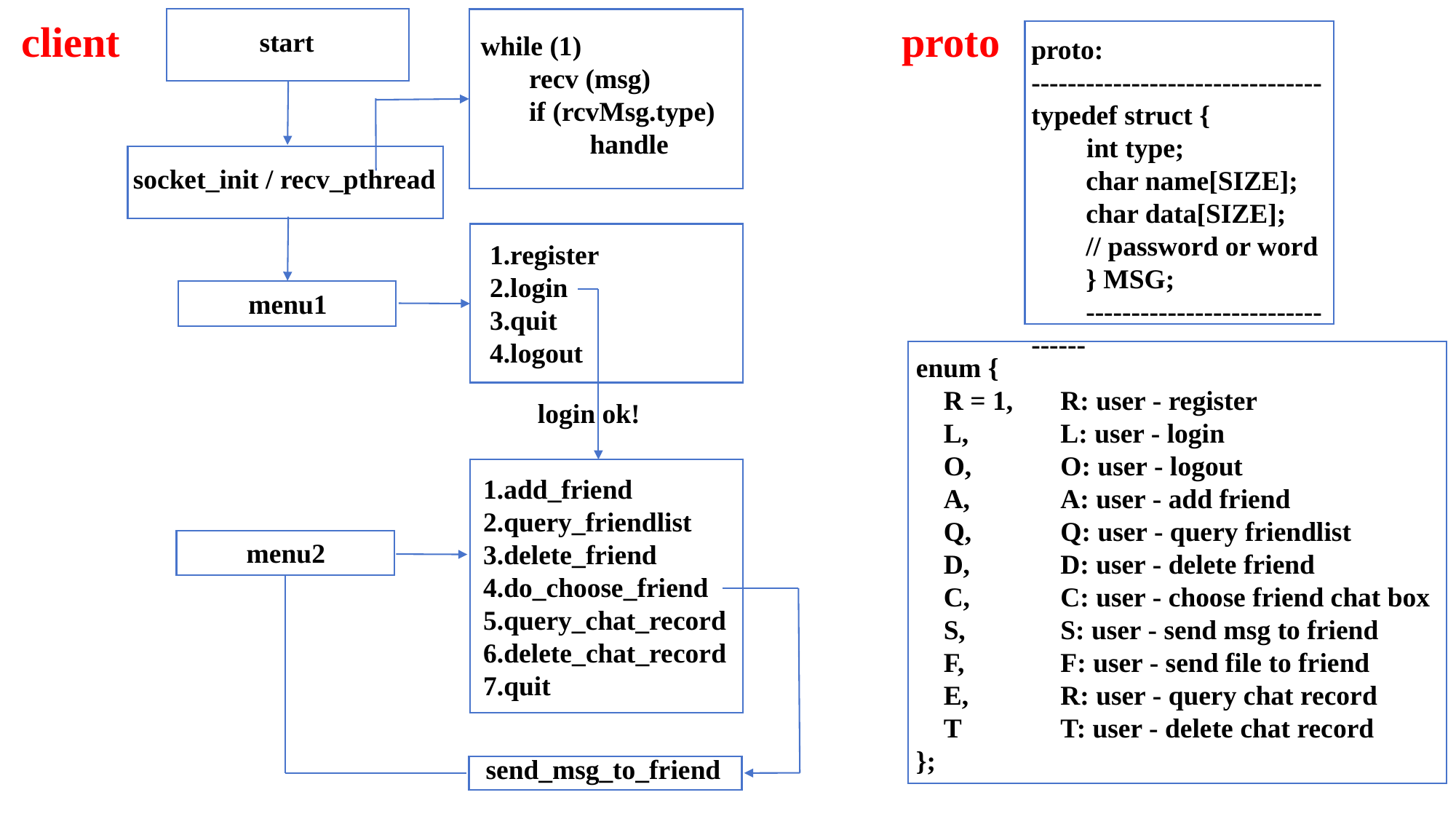

client

proto

 start

while (1)
       recv (msg)
       if (rcvMsg.type)
	handle
proto:
--------------------------------
typedef struct {
        int type;
char name[SIZE];
char data[SIZE];
// password or word
} MSG;
--------------------------------

socket_init / recv_pthread

1.register
2.login
3.quit
4.logout
menu1

enum {
    R = 1,
    L,
    O,
    A,
    Q,
    D,
    C,
    S,
    F,
    E,
    T
};
R: user - register
L: user - login
O: user - logout
A: user - add friend
Q: user - query friendlist
D: user - delete friend
C: user - choose friend chat box
S: user - send msg to friend
F: user - send file to friend
R: user - query chat record
T: user - delete chat record
login ok!

1.add_friend
2.query_friendlist
3.delete_friend
4.do_choose_friend
5.query_chat_record
6.delete_chat_record
7.quit
menu2

send_msg_to_friend